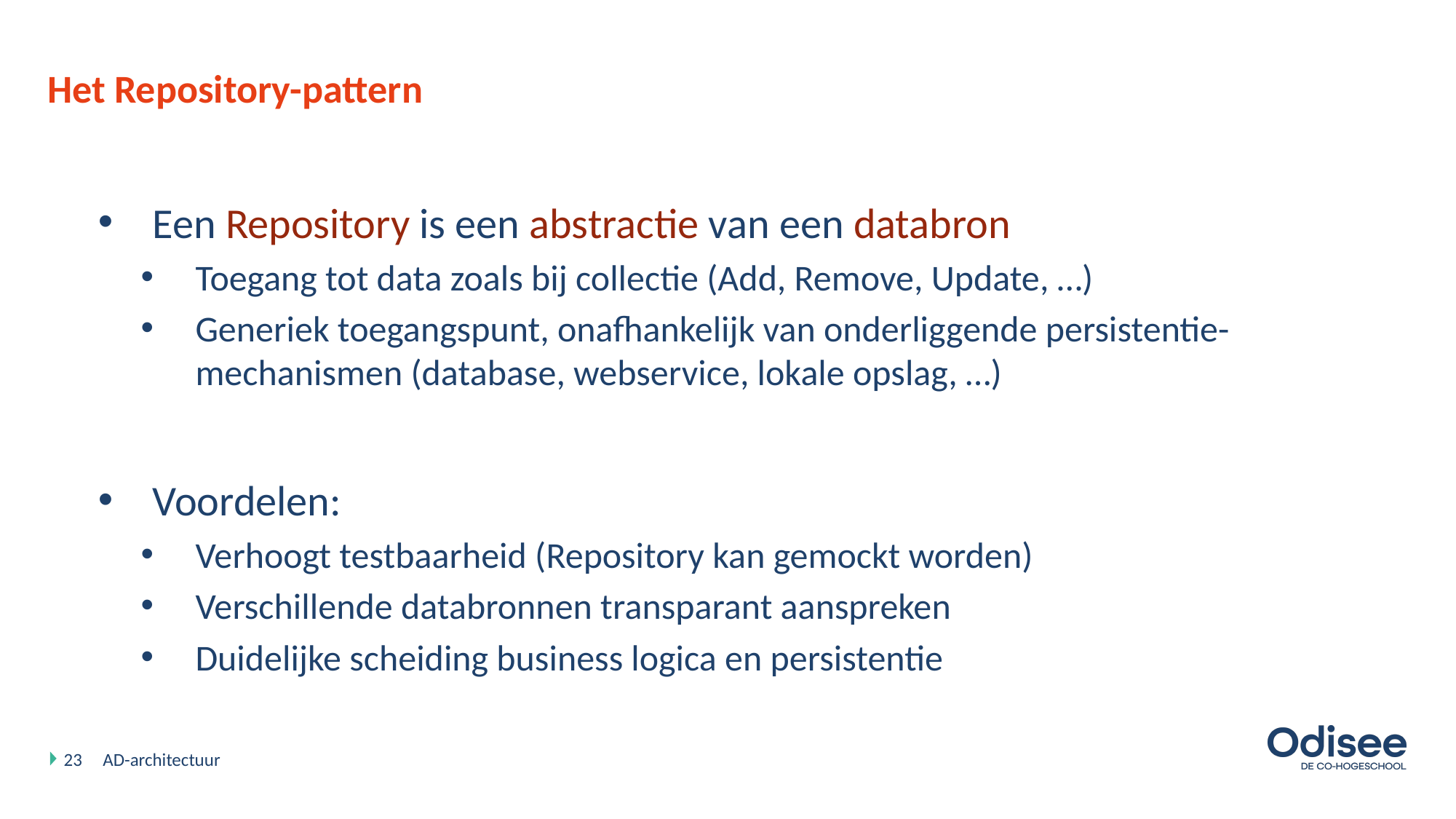

# Het Repository-pattern
Een Repository is een abstractie van een databron
Toegang tot data zoals bij collectie (Add, Remove, Update, …)
Generiek toegangspunt, onafhankelijk van onderliggende persistentie-mechanismen (database, webservice, lokale opslag, …)

Voordelen:
Verhoogt testbaarheid (Repository kan gemockt worden)
Verschillende databronnen transparant aanspreken
Duidelijke scheiding business logica en persistentie

23
AD-architectuur